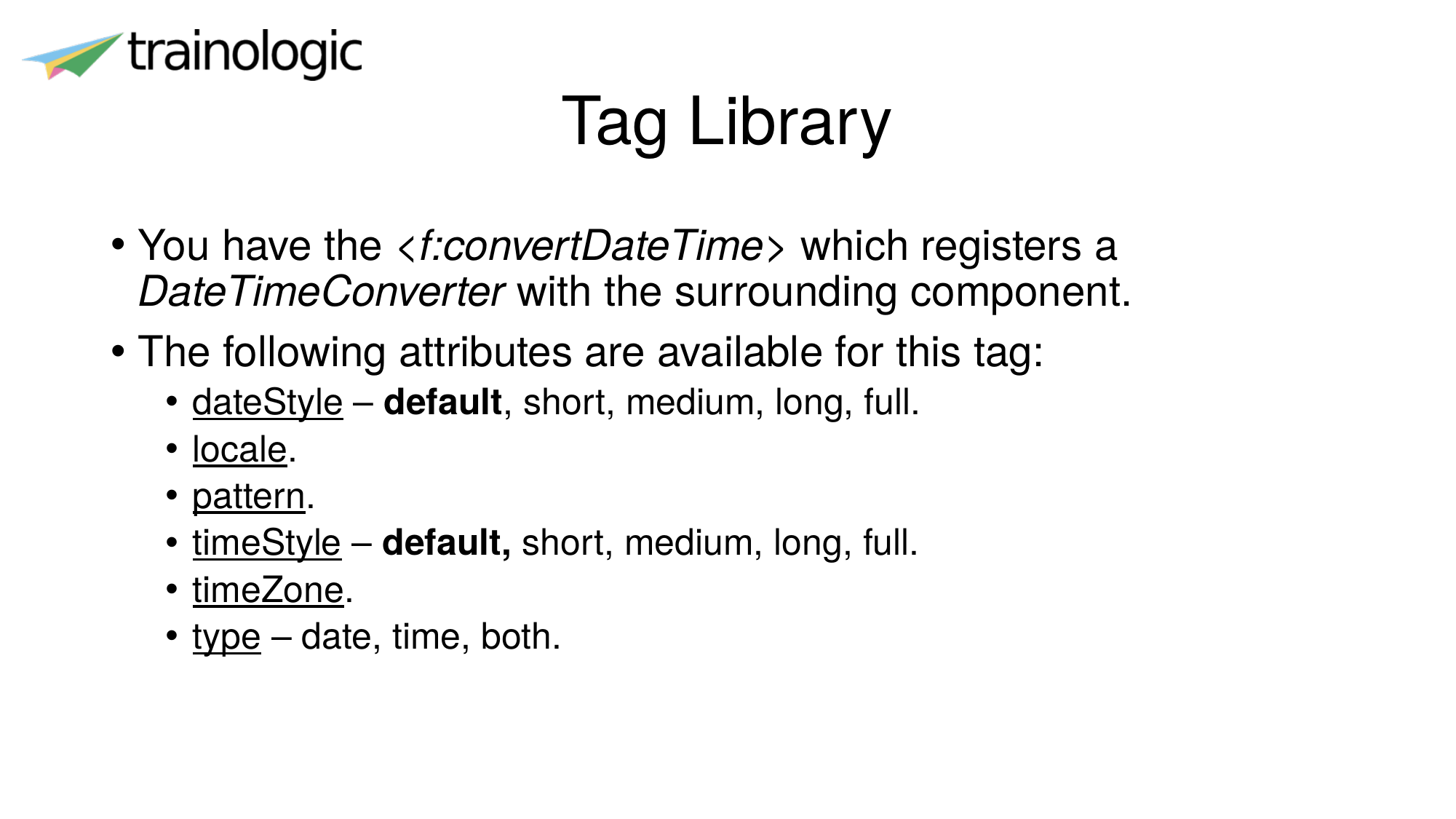

# Tag Library
You have the <f:convertDateTime> which registers a DateTimeConverter with the surrounding component.
The following attributes are available for this tag:
dateStyle – default, short, medium, long, full.
locale.
pattern.
timeStyle – default, short, medium, long, full.
timeZone.
type – date, time, both.